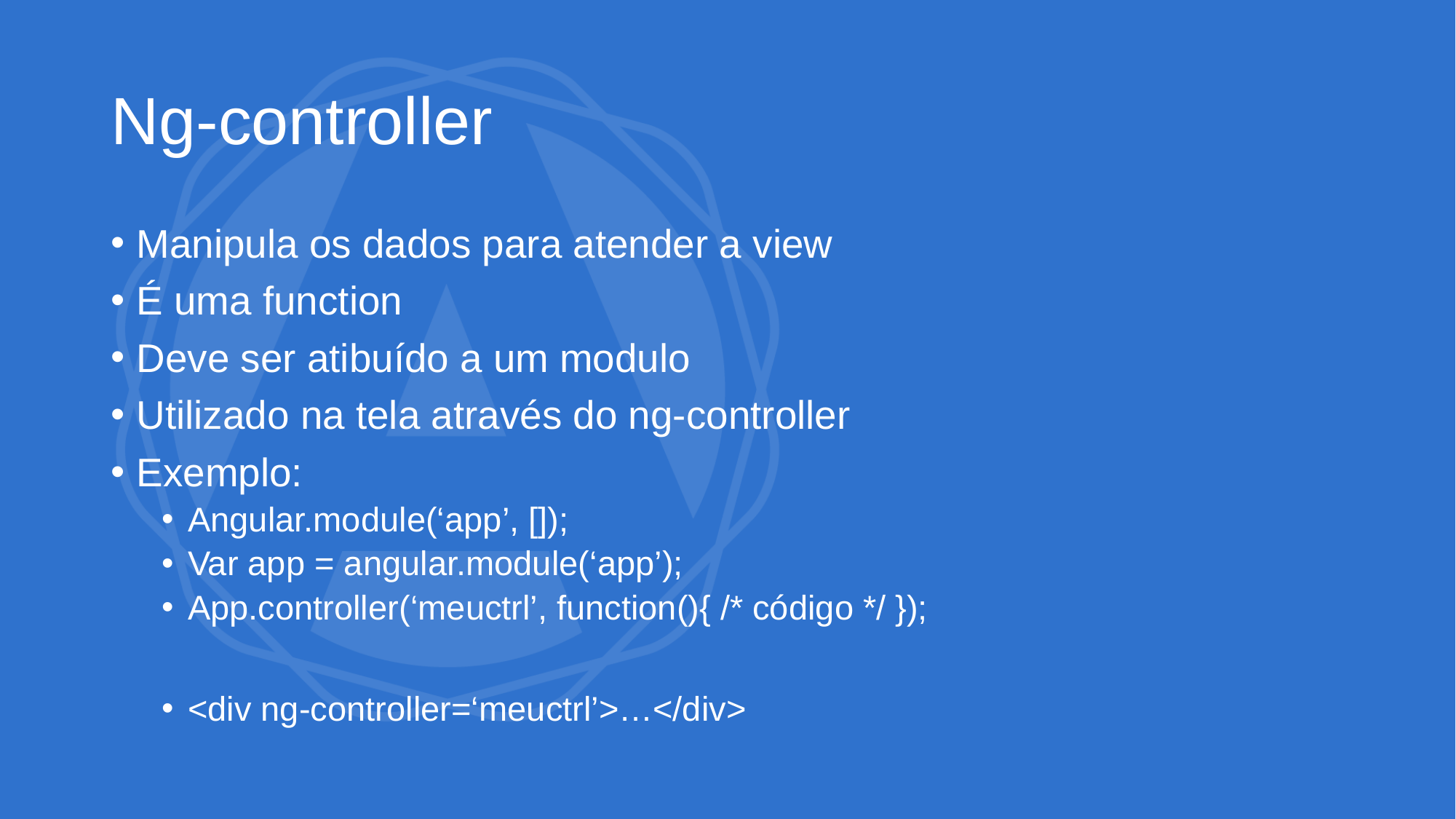

# Ng-controller
Manipula os dados para atender a view
É uma function
Deve ser atibuído a um modulo
Utilizado na tela através do ng-controller
Exemplo:
Angular.module(‘app’, []);
Var app = angular.module(‘app’);
App.controller(‘meuctrl’, function(){ /* código */ });

<div ng-controller=‘meuctrl’>…</div>